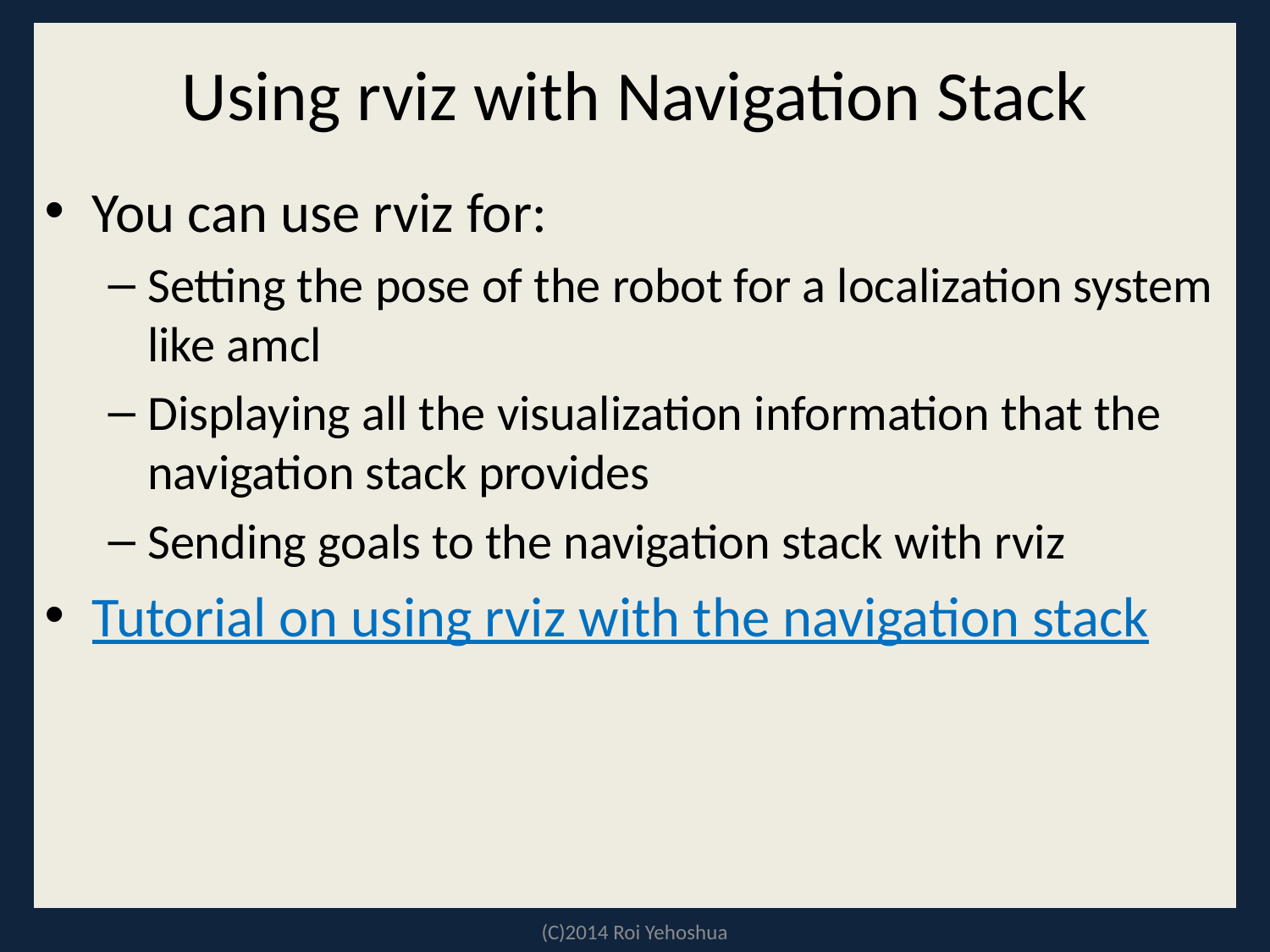

# Using rviz with Navigation Stack
You can use rviz for:
Setting the pose of the robot for a localization system like amcl
Displaying all the visualization information that the navigation stack provides
Sending goals to the navigation stack with rviz
Tutorial on using rviz with the navigation stack

(C)2014 Roi Yehoshua